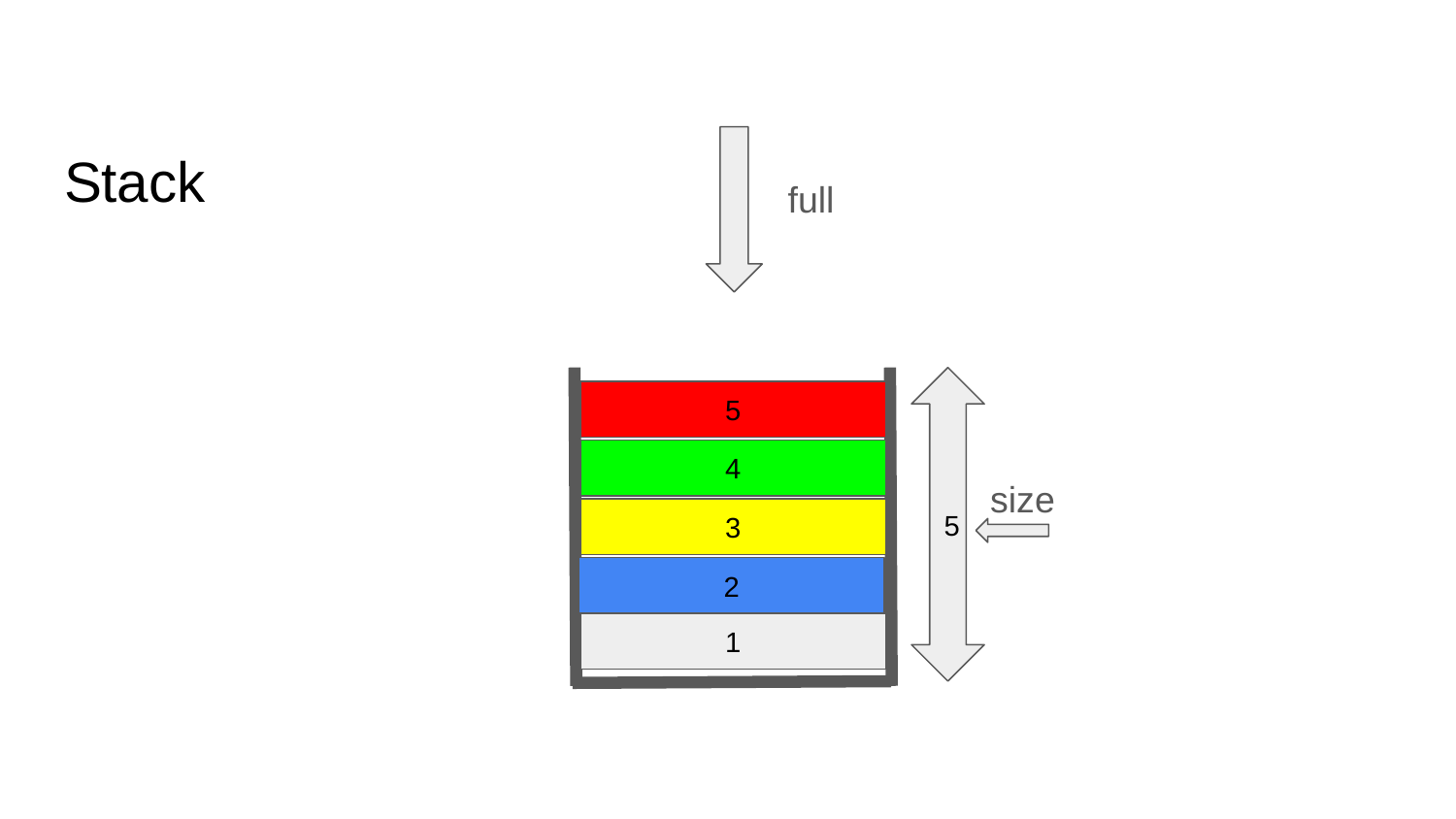

# Stack

full
5
5
4
size
3

2
1